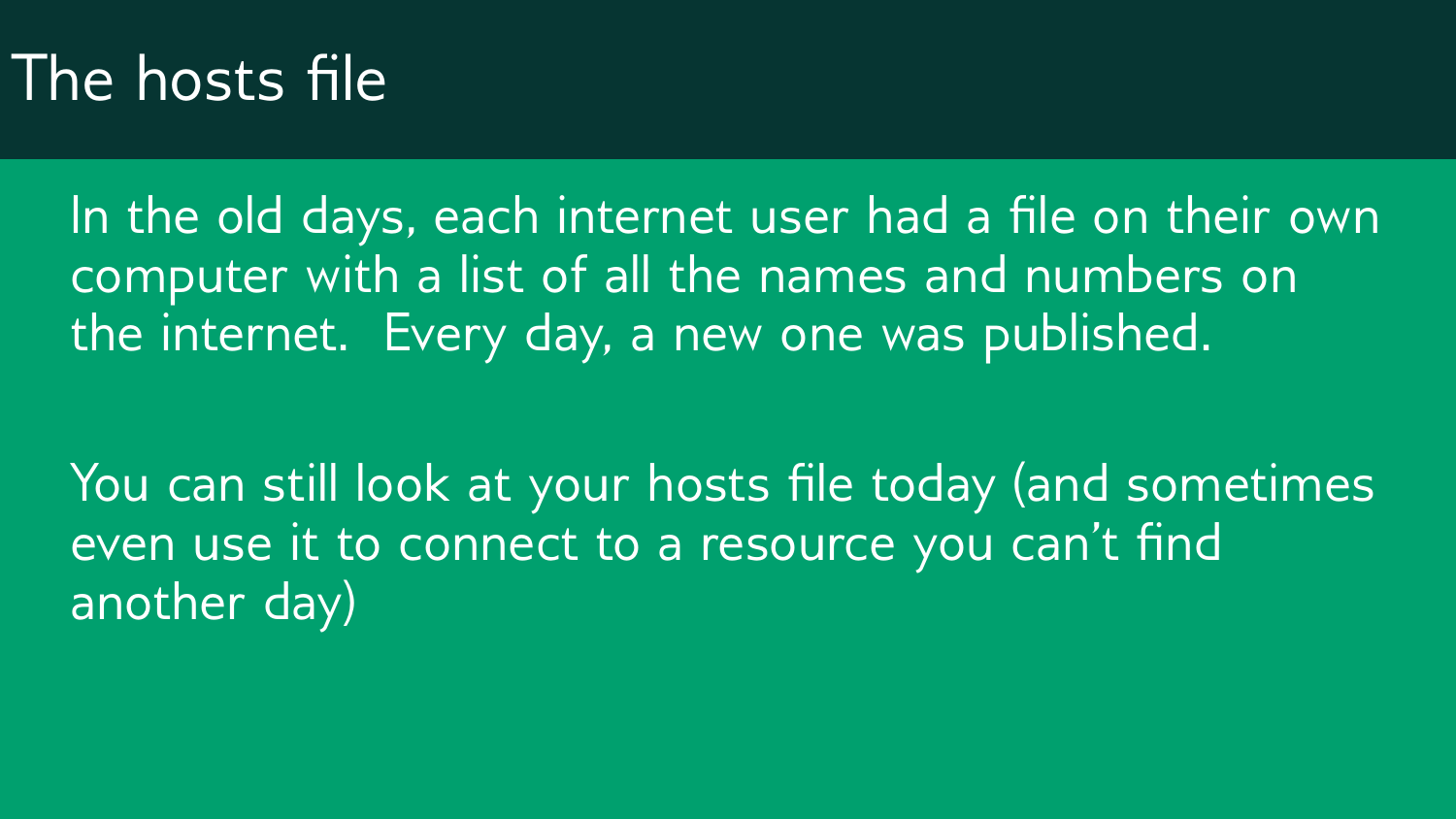

# The hosts file
In the old days, each internet user had a file on their own computer with a list of all the names and numbers on the internet.  Every day, a new one was published.

You can still look at your hosts file today (and sometimes even use it to connect to a resource you can’t find another day)